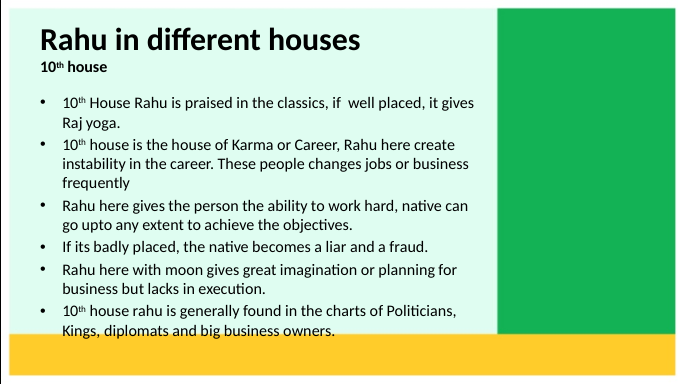

# Rahu in different houses 10th house
10th House Rahu is praised in the classics, if  well placed, it gives Raj yoga.
10th house is the house of Karma or Career, Rahu here create instability in the career. These people changes jobs or business frequently
Rahu here gives the person the ability to work hard, native can go upto any extent to achieve the objectives.
If its badly placed, the native becomes a liar and a fraud.
Rahu here with moon gives great imagination or planning for business but lacks in execution.
10th house rahu is generally found in the charts of Politicians, Kings, diplomats and big business owners.